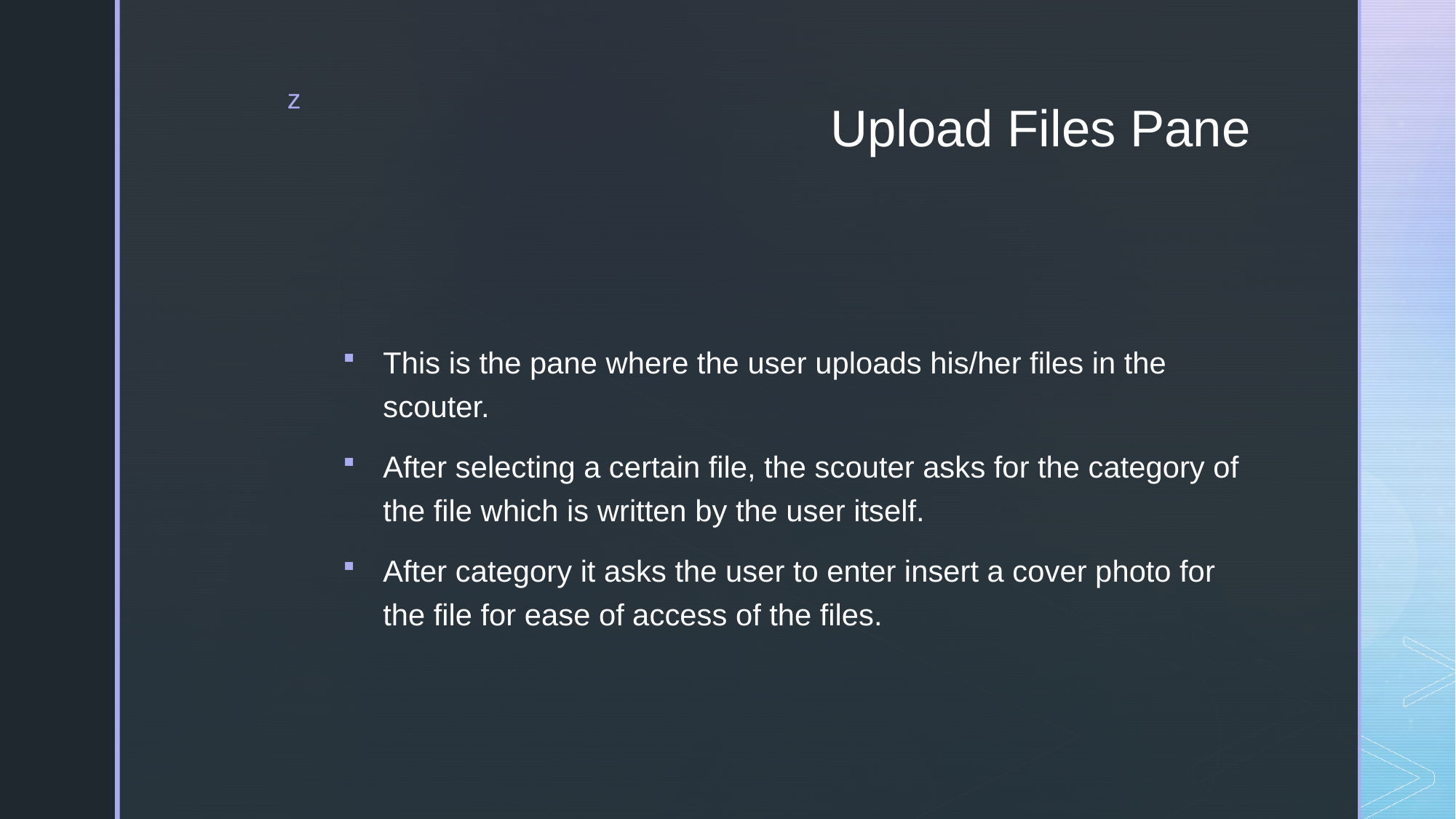

# Upload Files Pane
This is the pane where the user uploads his/her files in the scouter.
After selecting a certain file, the scouter asks for the category of the file which is written by the user itself.
After category it asks the user to enter insert a cover photo for the file for ease of access of the files.